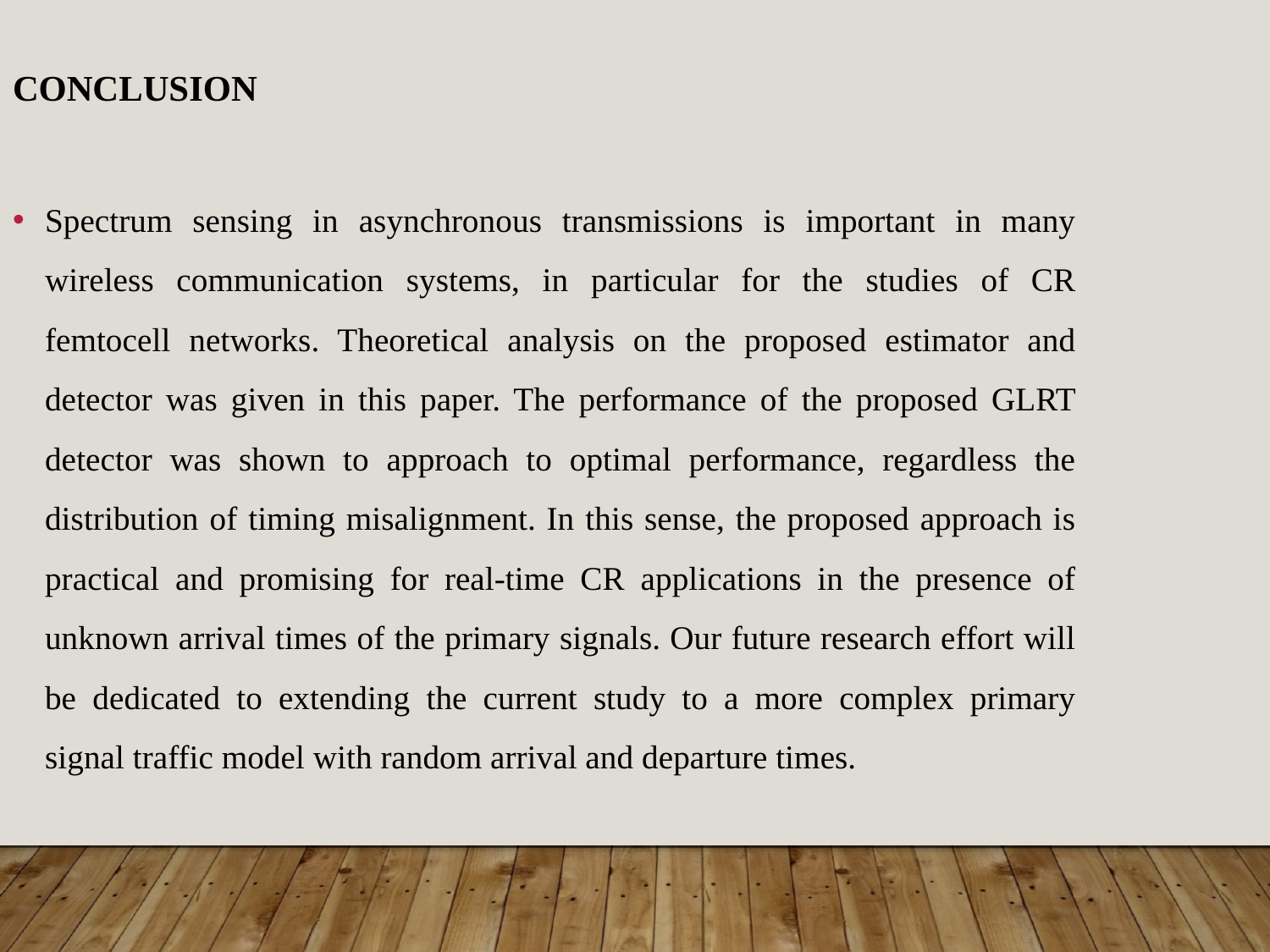

CONCLUSION

Spectrum sensing in asynchronous transmissions is important in many wireless communication systems, in particular for the studies of CR femtocell networks. Theoretical analysis on the proposed estimator and detector was given in this paper. The performance of the proposed GLRT detector was shown to approach to optimal performance, regardless the distribution of timing misalignment. In this sense, the proposed approach is practical and promising for real-time CR applications in the presence of unknown arrival times of the primary signals. Our future research effort will be dedicated to extending the current study to a more complex primary signal traffic model with random arrival and departure times.